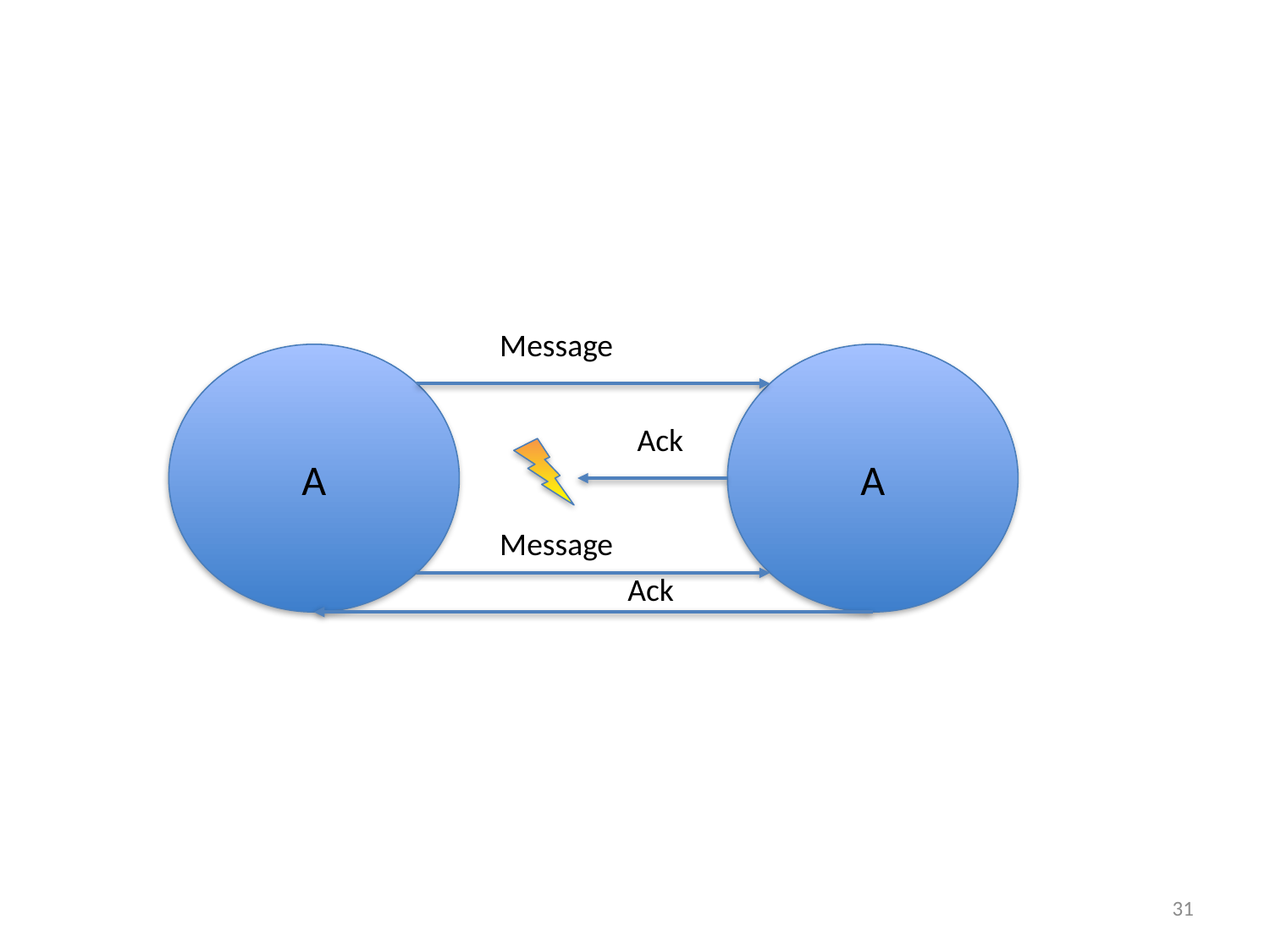

Message
A
A
Ack

Message
Ack
31